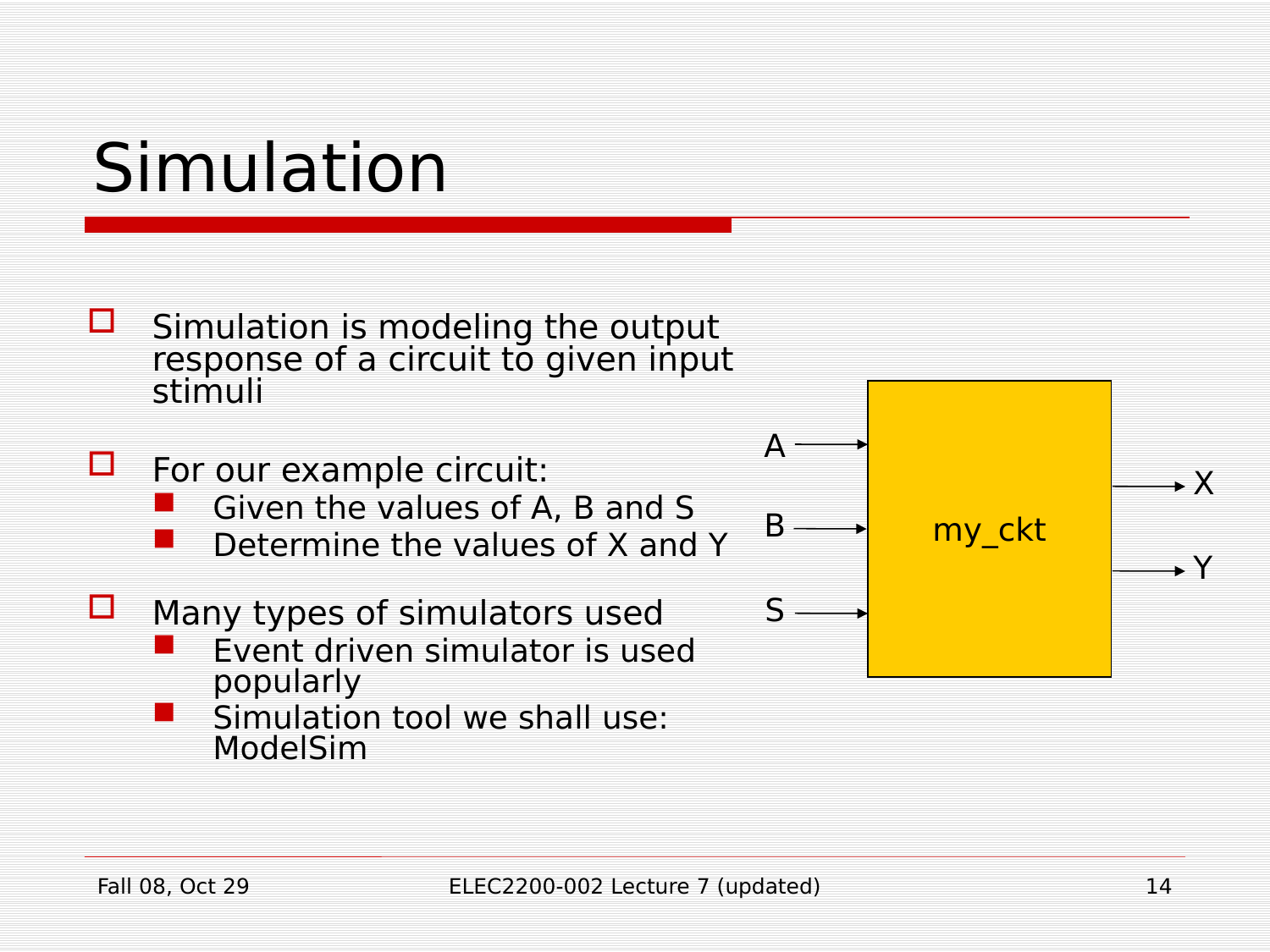

# Simulation
Simulation is modeling the output response of a circuit to given input stimuli
For our example circuit:
Given the values of A, B and S
Determine the values of X and Y
Many types of simulators used
Event driven simulator is used popularly
Simulation tool we shall use: ModelSim
my_ckt
A

X

B

Y

S

Fall 08, Oct 29
ELEC2200-002 Lecture 7 (updated)
14